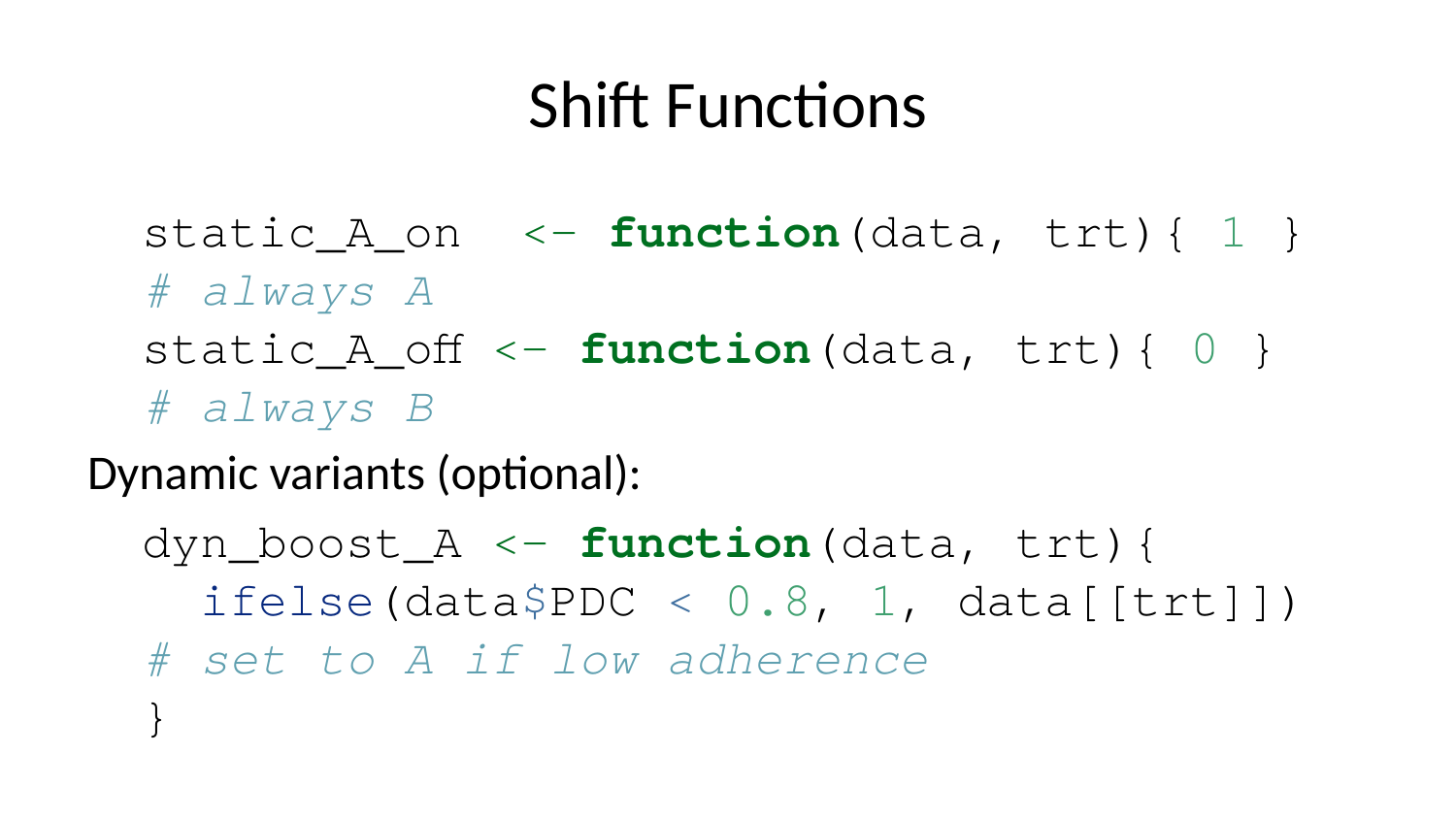

# Shift Functions
static_A_on  <- function(data, trt){ 1 }   # always A
static_A_off <- function(data, trt){ 0 }   # always B
Dynamic variants (optional):
dyn_boost_A <- function(data, trt){
  ifelse(data$PDC < 0.8, 1, data[[trt]])   # set to A if low adherence
}